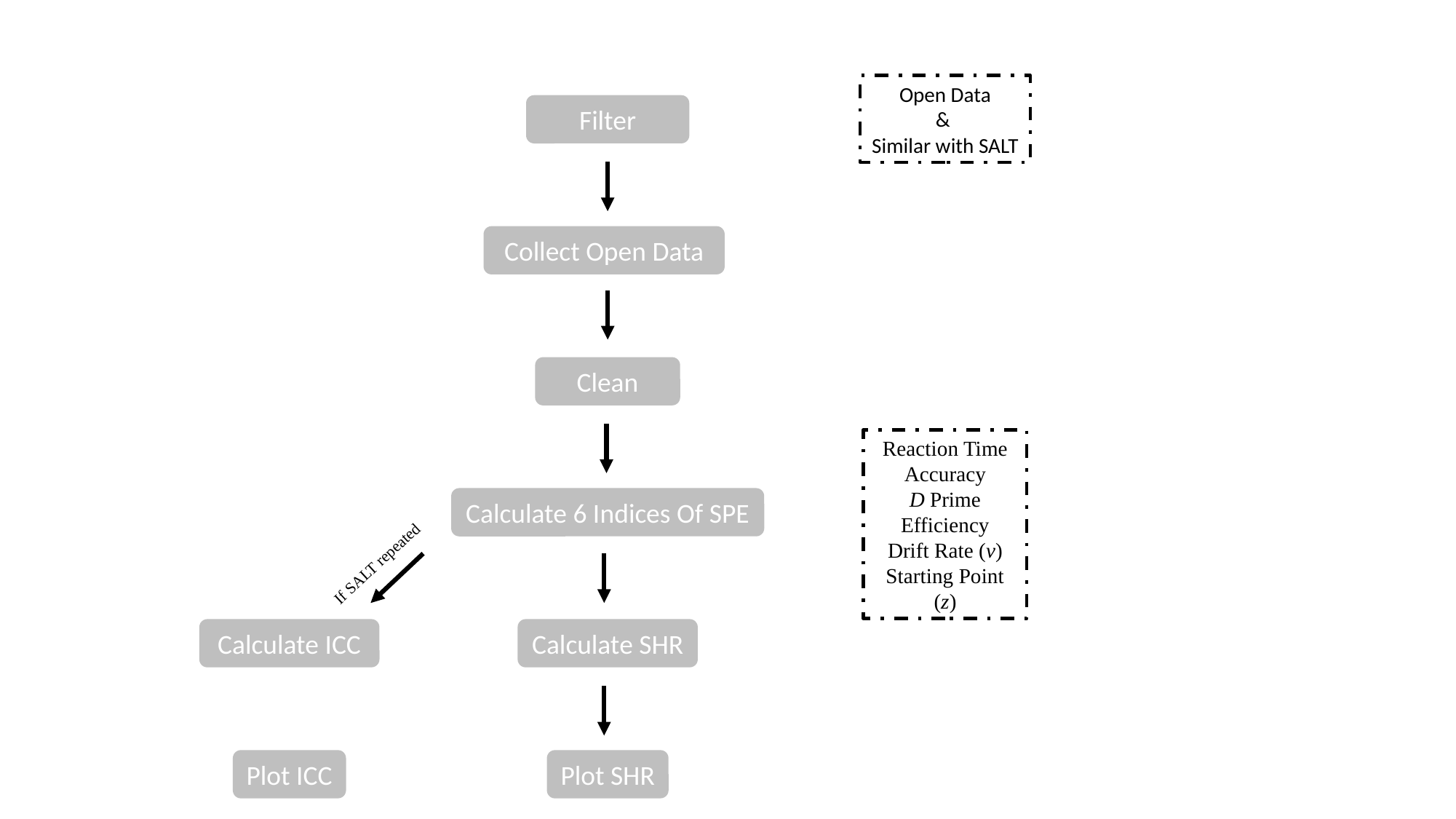

Open Data
&
Similar with SALT
Filter Papers
Collect Open Data
Clean Data
Reaction Time
Accuracy
D Prime
Efficiency
Drift Rate (v)
Starting Point (z)
Calculate 6 Indices Of SPE
If SALT repeated
Calculate ICC
Calculate SHR
Plot ICC
Plot SHR